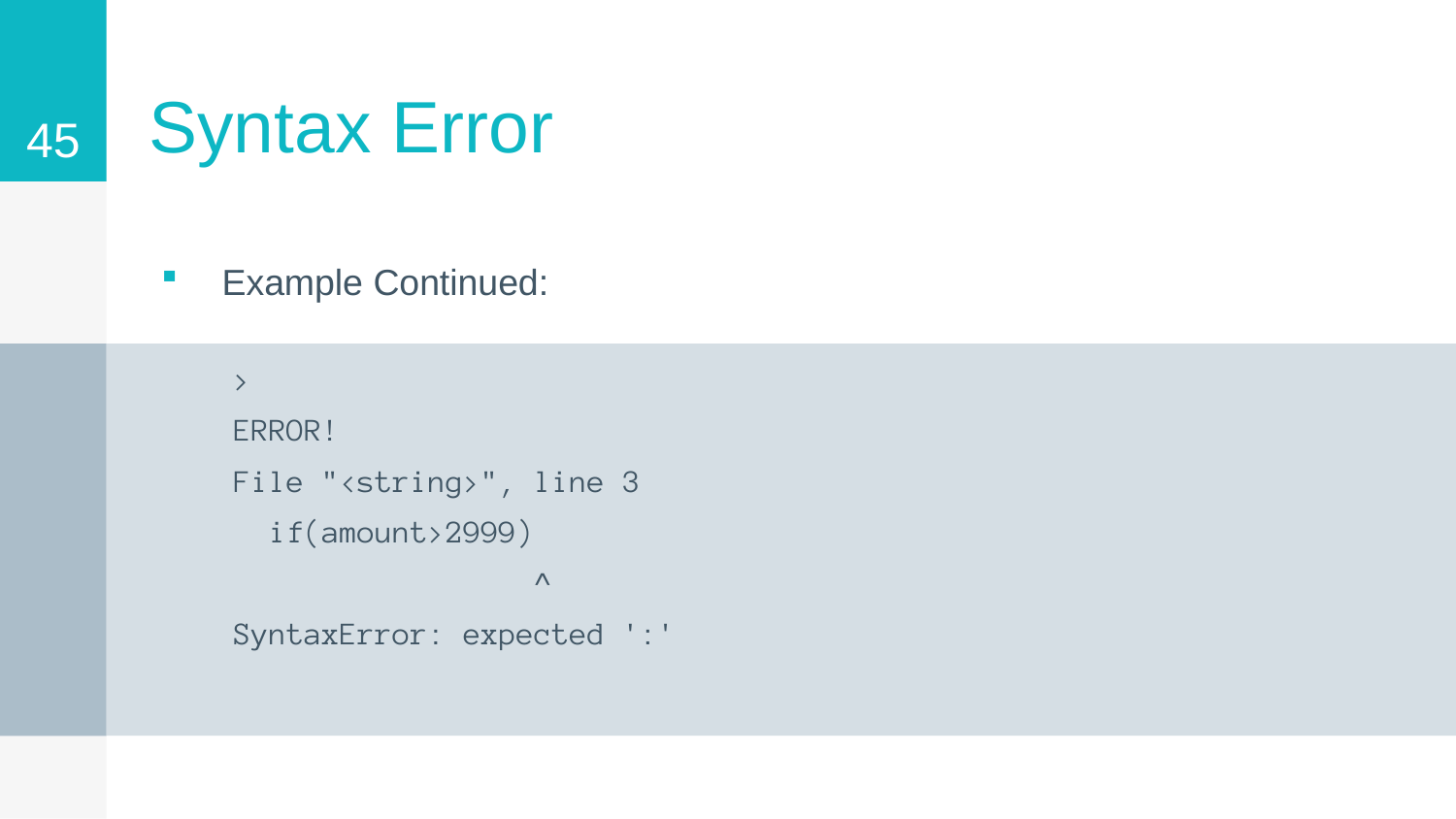

45
# Syntax Error
Example Continued:
>
ERROR!
File "<string>", line 3
  if(amount>2999)
                 ^
SyntaxError: expected ':'